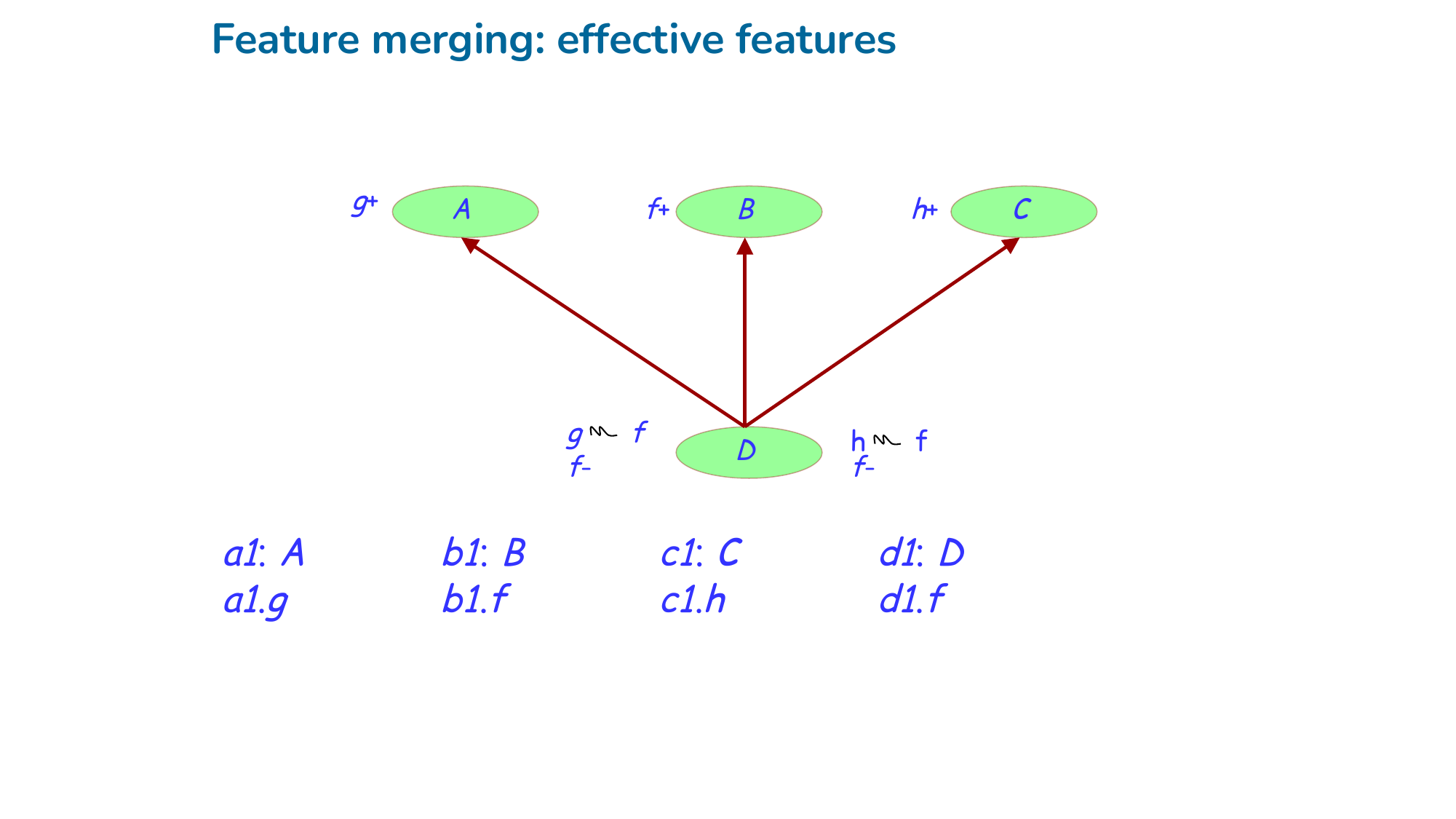

# Feature merging: effective features

a1: A		b1: B		c1: C		d1: D
a1.g		b1.f		c1.h		d1.f
g+

A
f+
B
h+
C
g      f
h      f

D

f-
f-